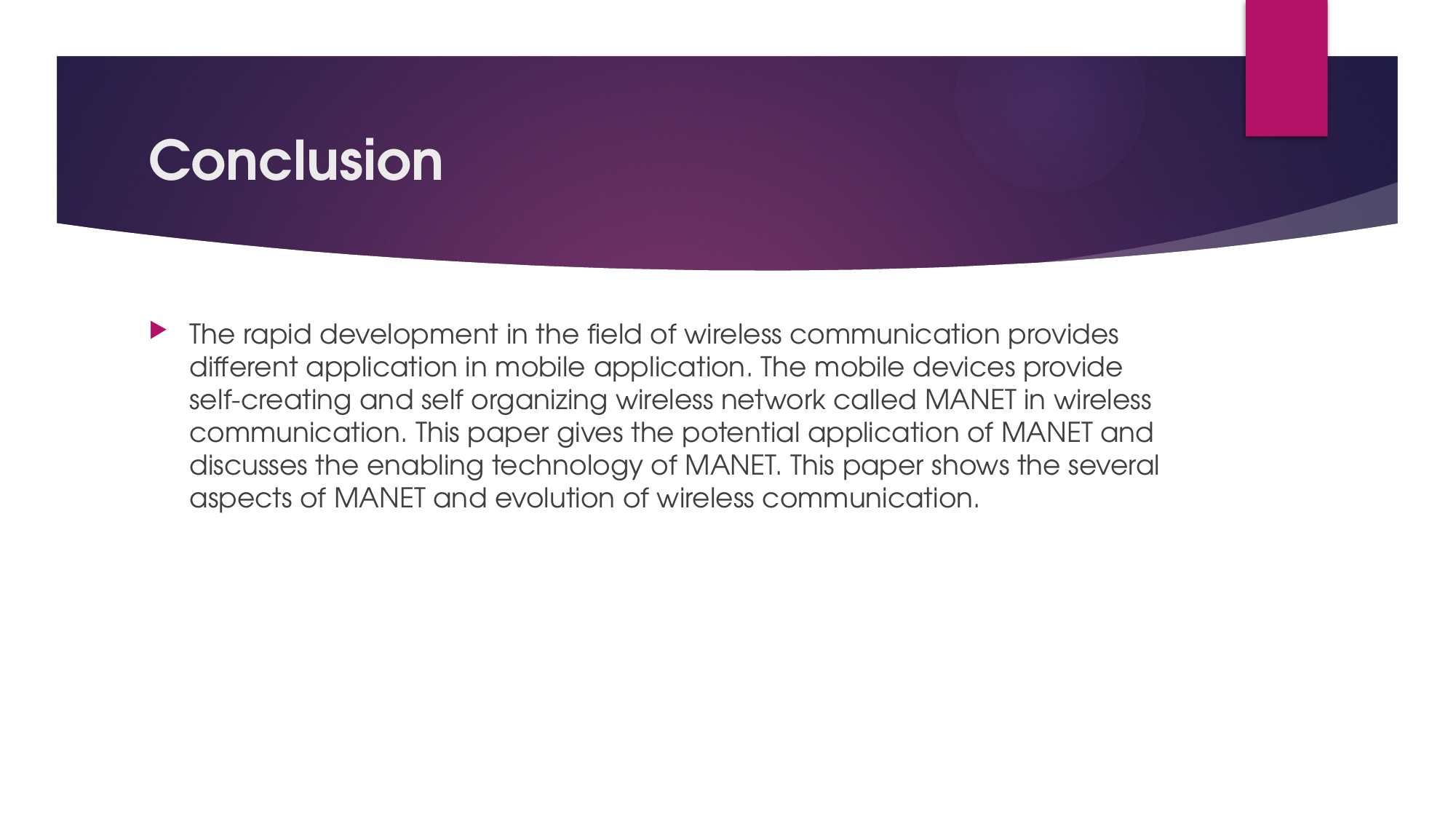

# Conclusion
The rapid development in the field of wireless communication provides different application in mobile application. The mobile devices provide self-creating and self organizing wireless network called MANET in wireless communication. This paper gives the potential application of MANET and discusses the enabling technology of MANET. This paper shows the several aspects of MANET and evolution of wireless communication.